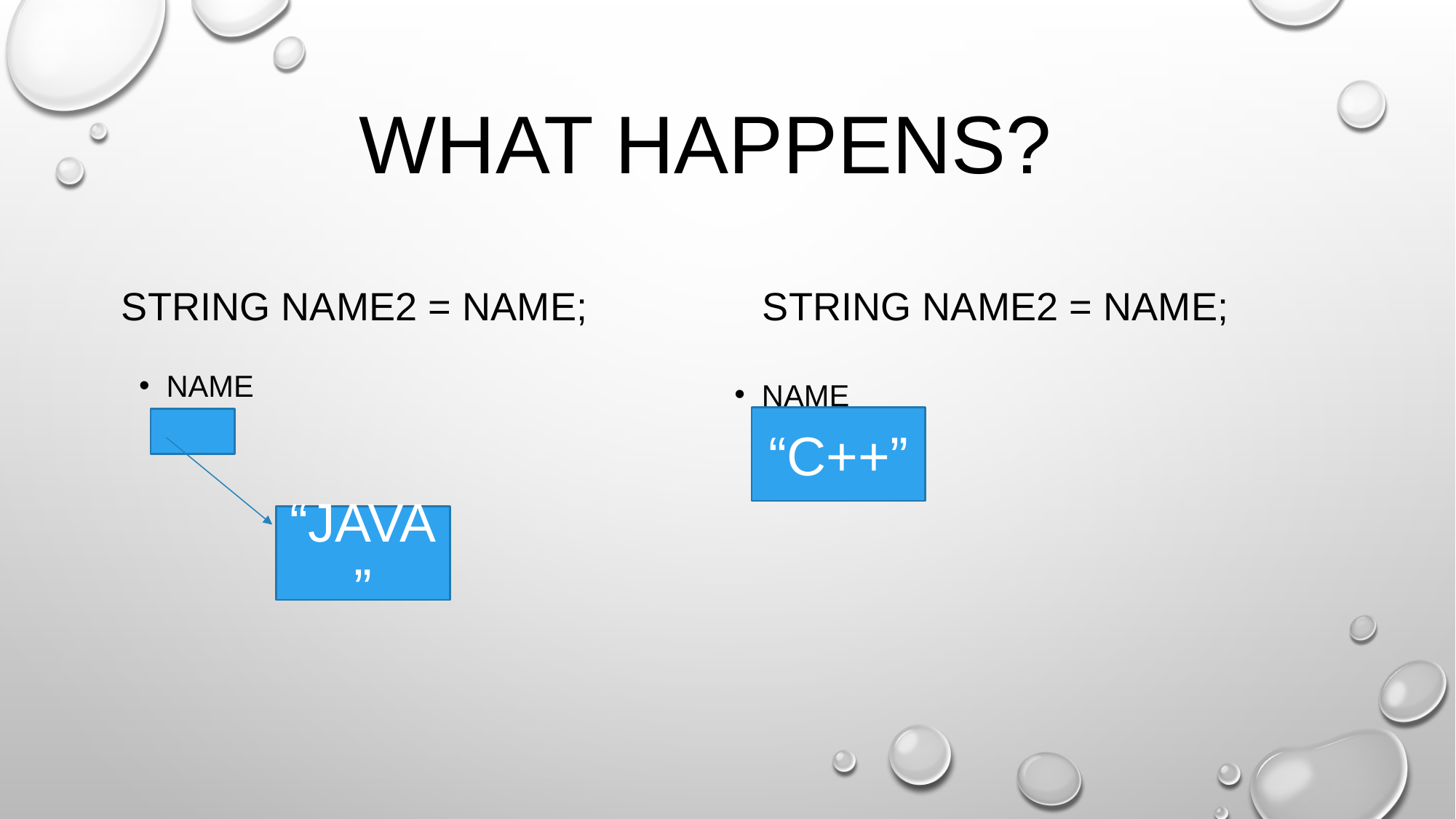

# What happens?
String Name2 = name;
String Name2 = name;
Name
Name
“C++”

“JAVA”